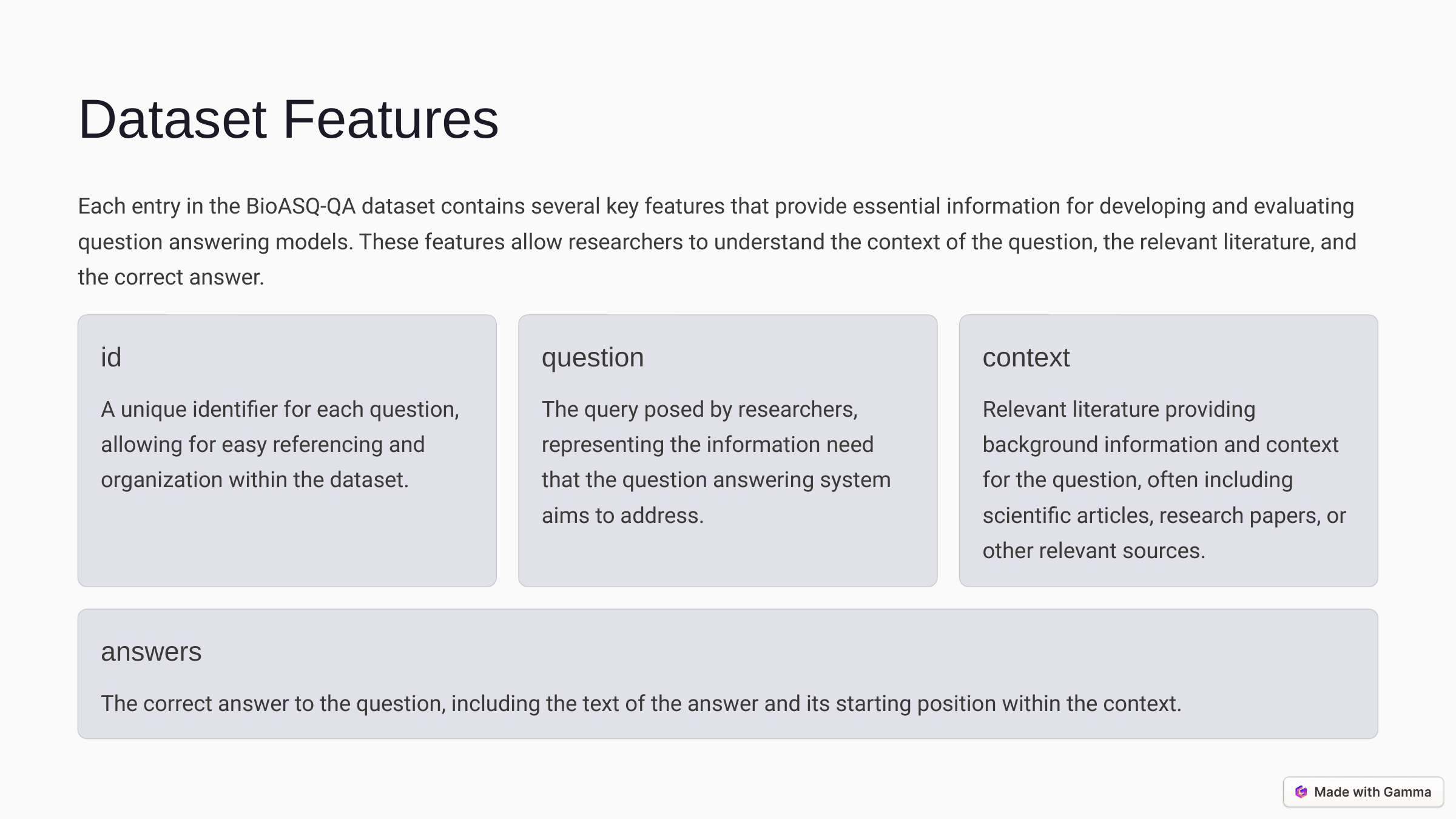

Dataset Features
Each entry in the BioASQ-QA dataset contains several key features that provide essential information for developing and evaluating question answering models. These features allow researchers to understand the context of the question, the relevant literature, and the correct answer.

id
question
context
A unique identifier for each question, allowing for easy referencing and organization within the dataset.
The query posed by researchers, representing the information need that the question answering system aims to address.
Relevant literature providing background information and context for the question, often including scientific articles, research papers, or other relevant sources.

answers
The correct answer to the question, including the text of the answer and its starting position within the context.